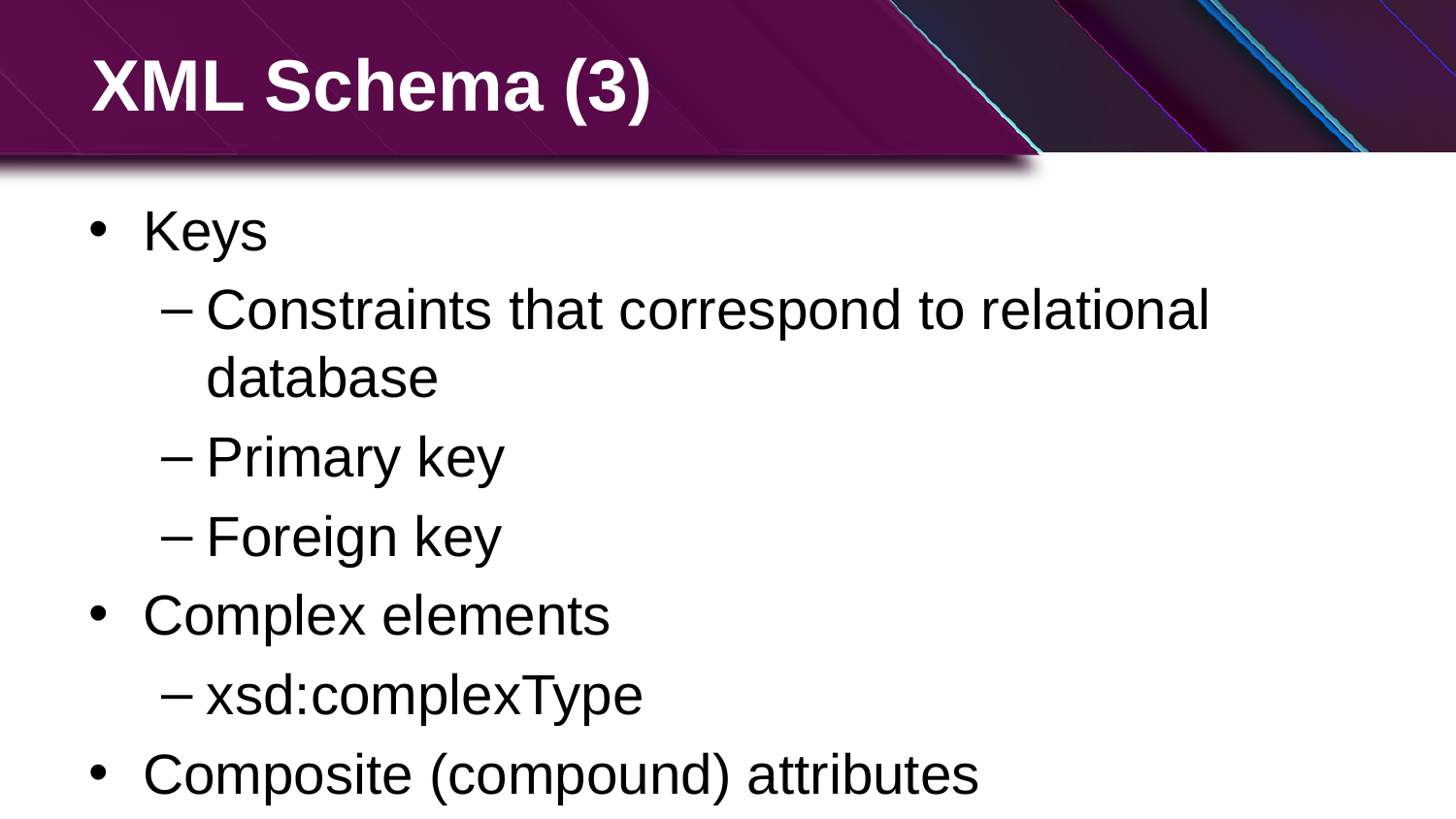

# XML Schema (3)
Keys
Constraints that correspond to relational database
Primary key
Foreign key
Complex elements
xsd:complexType
Composite (compound) attributes